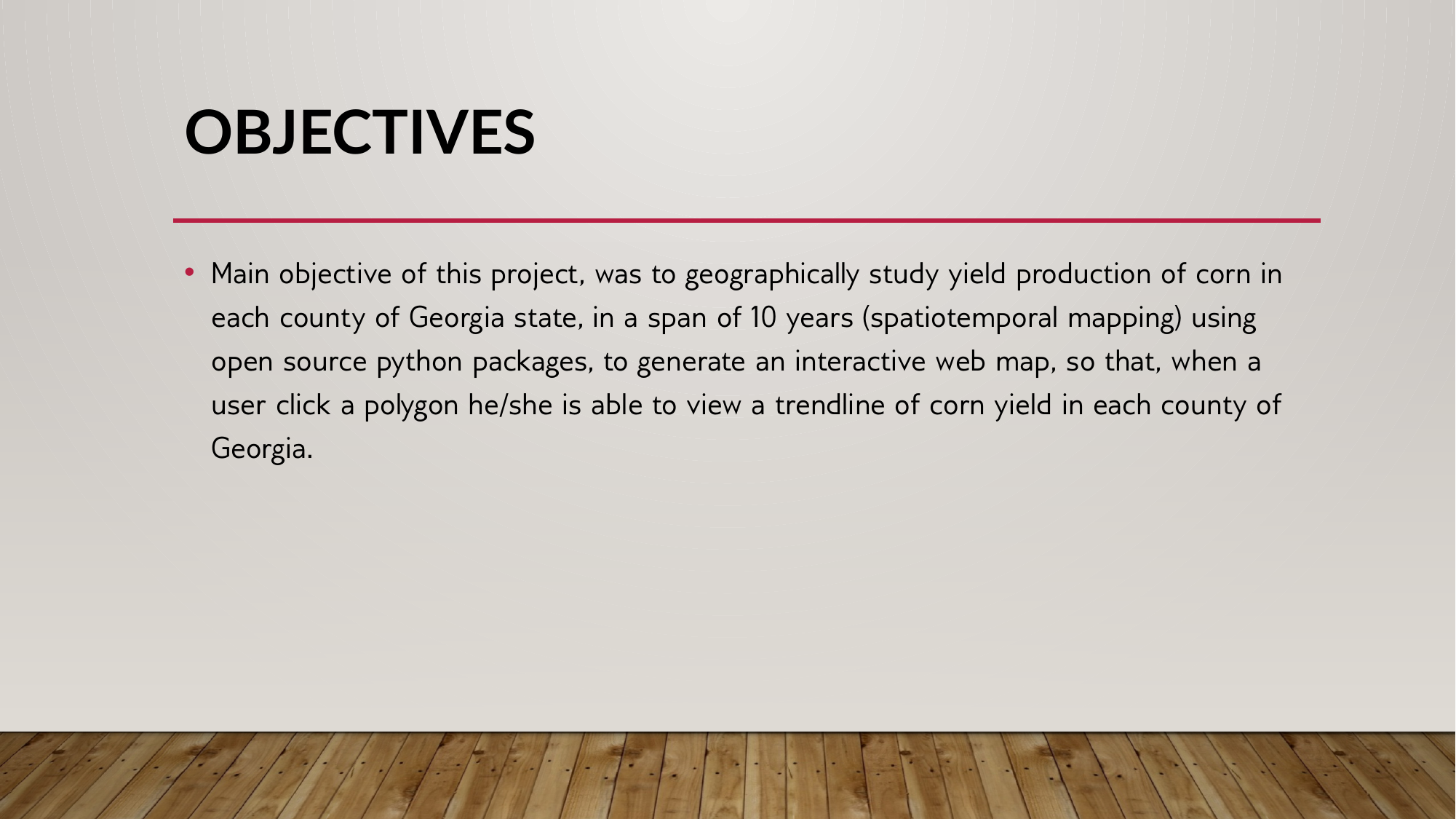

# OBJECTIVES
Main objective of this project, was to geographically study yield production of corn in each county of Georgia state, in a span of 10 years (spatiotemporal mapping) using open source python packages, to generate an interactive web map, so that, when a user click a polygon he/she is able to view a trendline of corn yield in each county of Georgia.